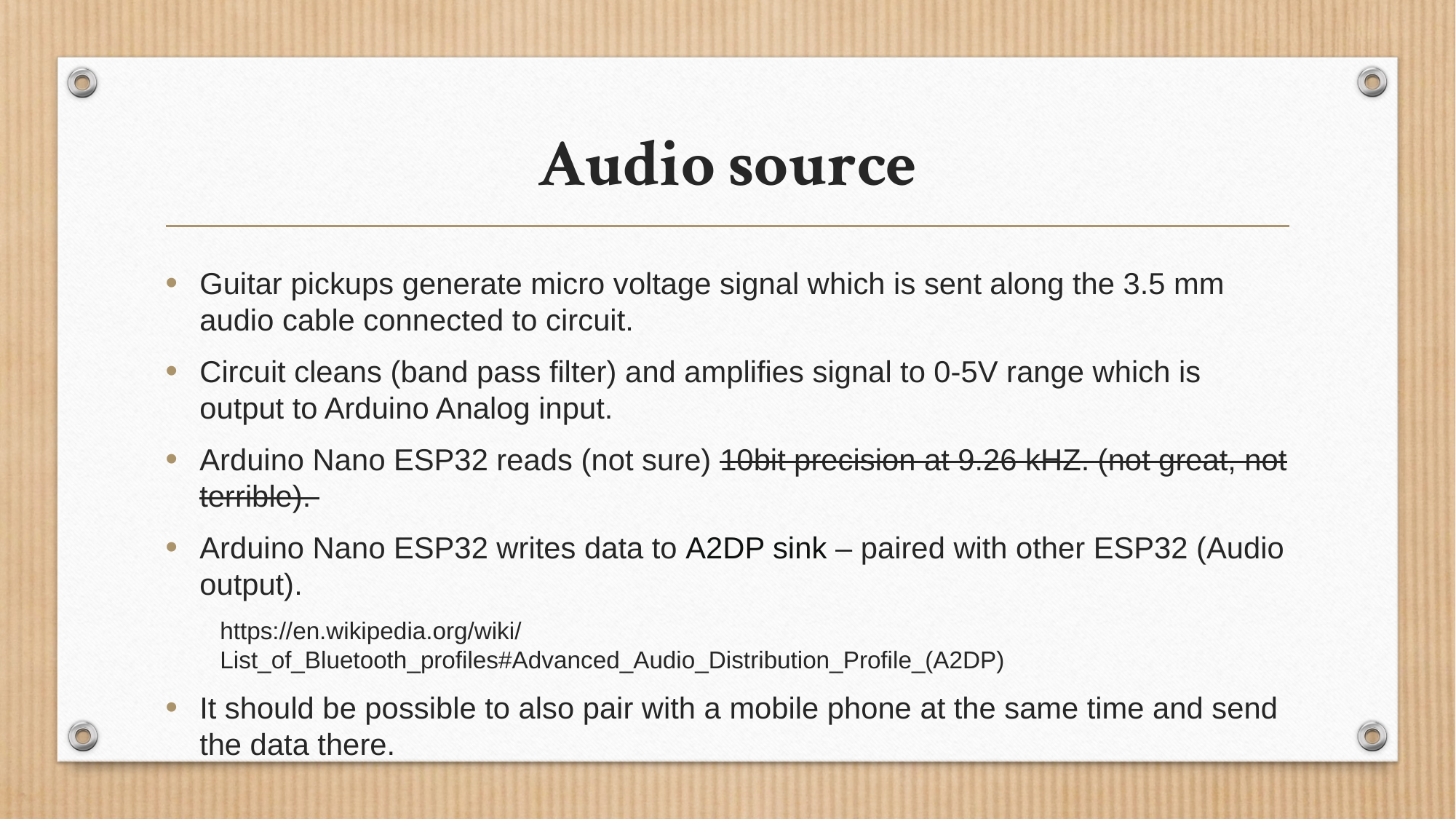

# Audio source
Guitar pickups generate micro voltage signal which is sent along the 3.5 mm audio cable connected to circuit.
Circuit cleans (band pass filter) and amplifies signal to 0-5V range which is output to Arduino Analog input.
Arduino Nano ESP32 reads (not sure) 10bit precision at 9.26 kHZ. (not great, not terrible).
Arduino Nano ESP32 writes data to A2DP sink – paired with other ESP32 (Audio output).
https://en.wikipedia.org/wiki/List_of_Bluetooth_profiles#Advanced_Audio_Distribution_Profile_(A2DP)
It should be possible to also pair with a mobile phone at the same time and send the data there.